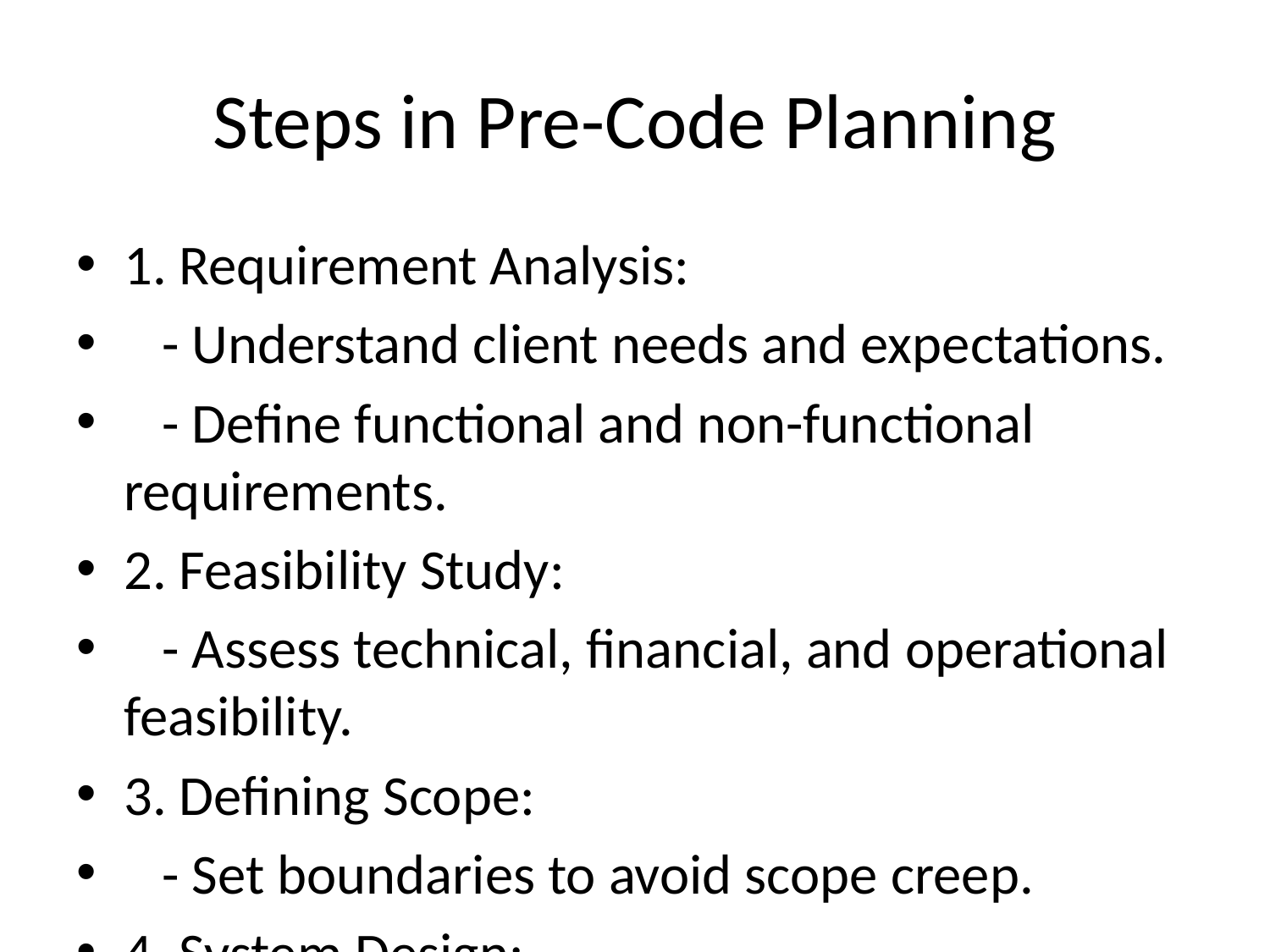

# Steps in Pre-Code Planning
1. Requirement Analysis:
   - Understand client needs and expectations.
   - Define functional and non-functional requirements.
2. Feasibility Study:
   - Assess technical, financial, and operational feasibility.
3. Defining Scope:
   - Set boundaries to avoid scope creep.
4. System Design:
   - Create architectural diagrams and flowcharts.
5. Technology Stack Selection:
   - Choose appropriate tools, programming languages, and frameworks.